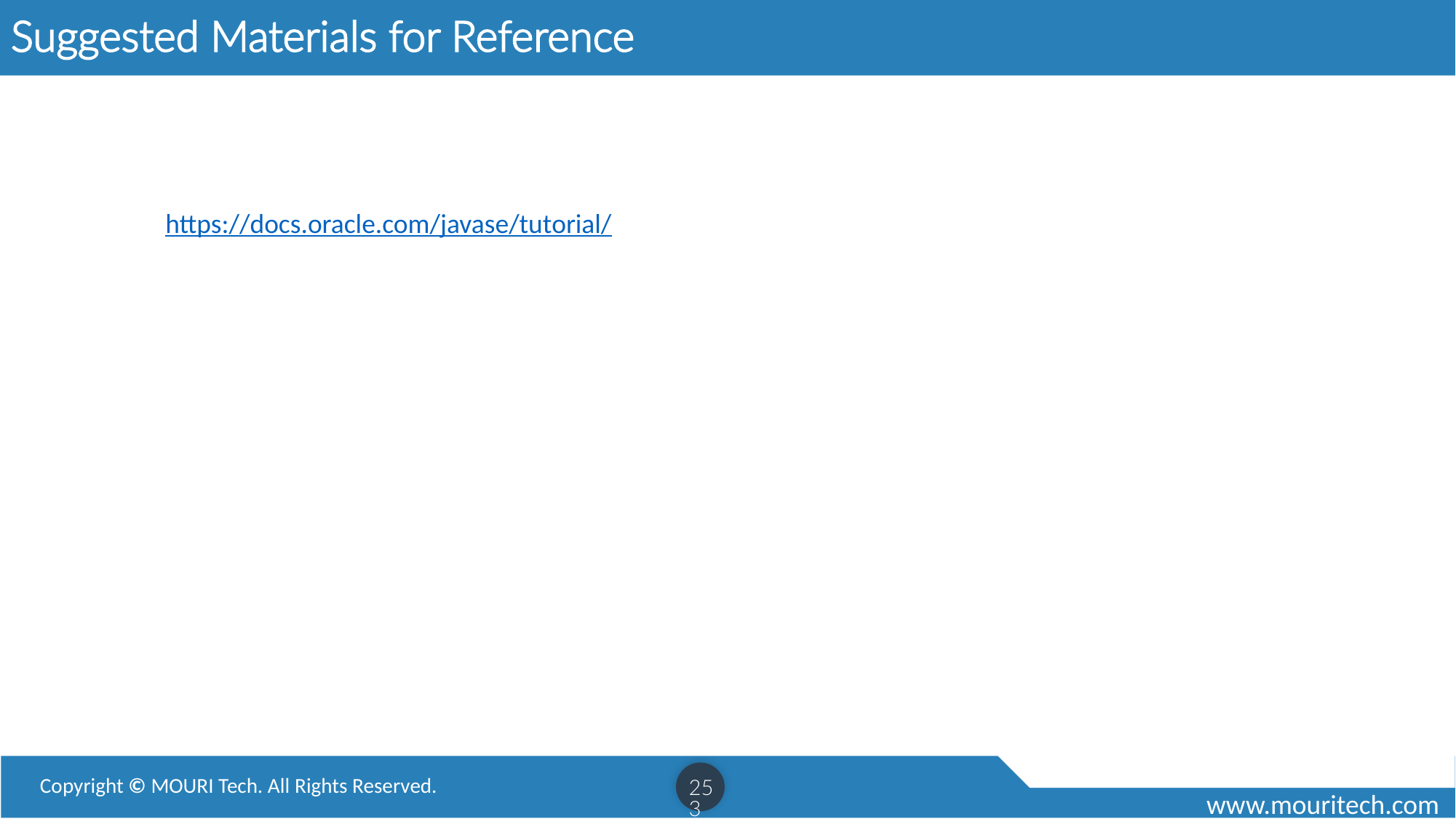

# Suggested Materials for Reference
https://docs.oracle.com/javase/tutorial/

253